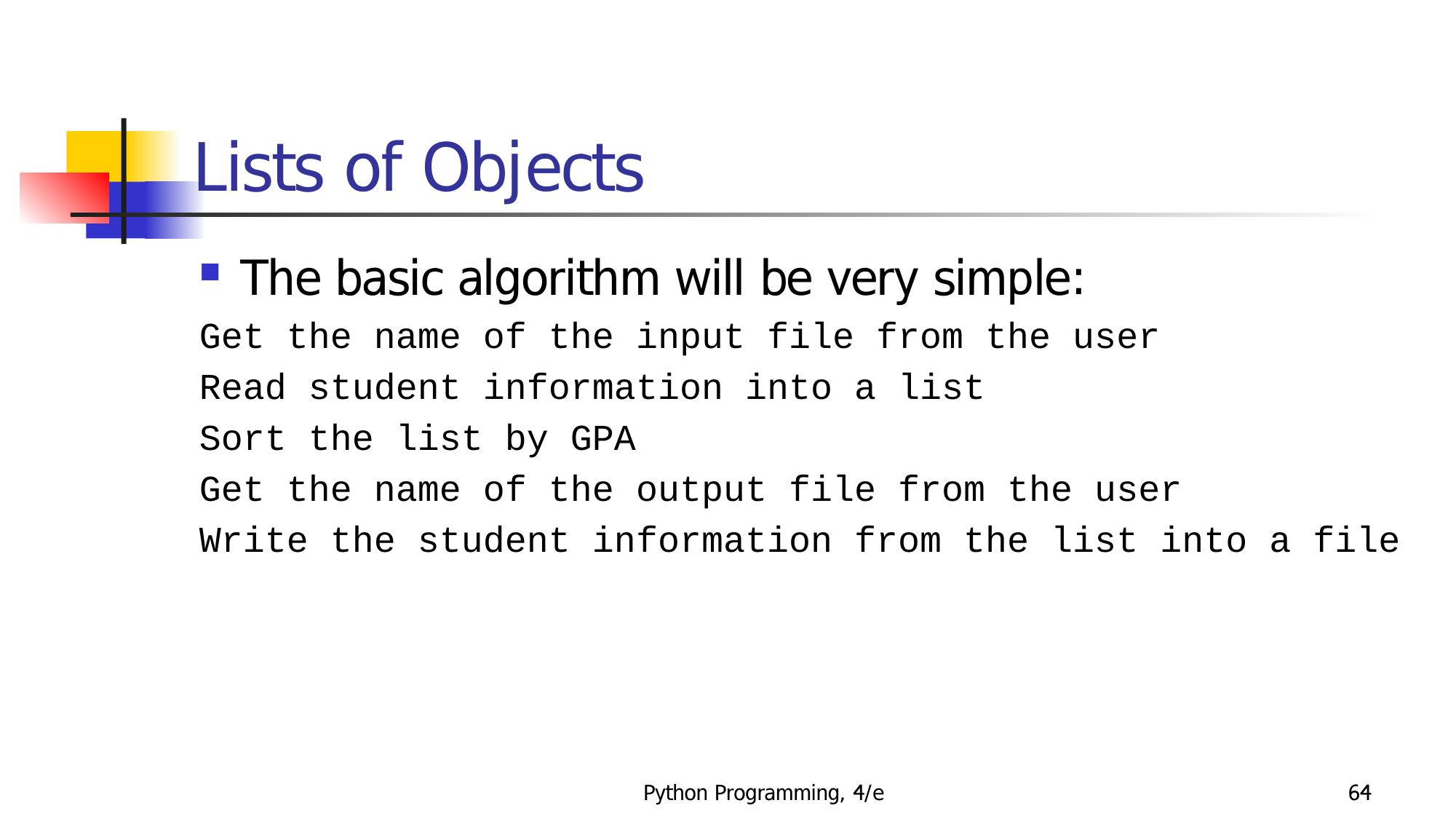

# Lists of Objects
The basic algorithm will be very simple:
Get the name of the input file from the user
Read student information into a list
Sort the list by GPA
Get the name of the output file from the user
Write the student information from the list into a file
Python Programming, 4/e
64